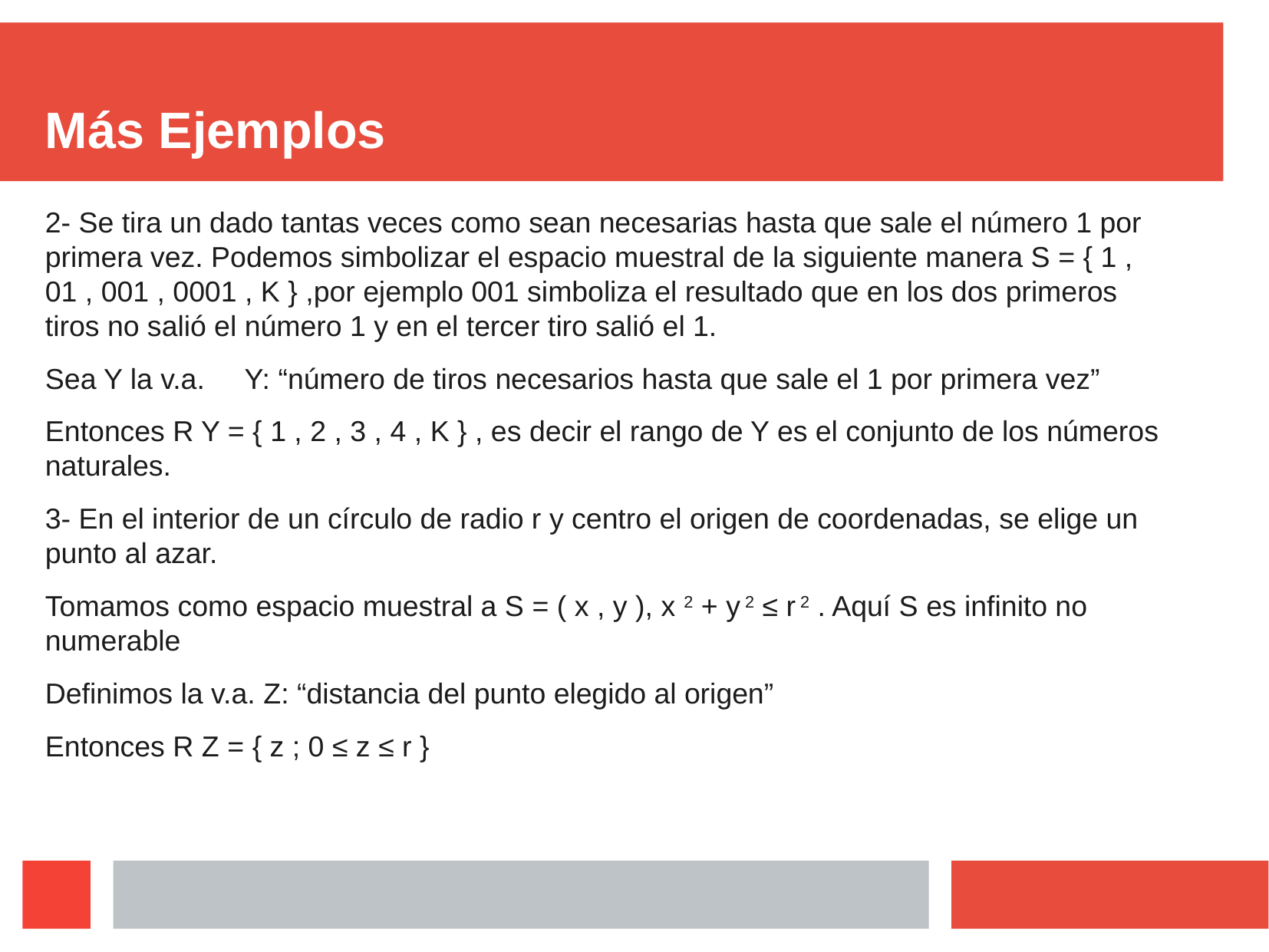

Más Ejemplos
2- Se tira un dado tantas veces como sean necesarias hasta que sale el número 1 por primera vez. Podemos simbolizar el espacio muestral de la siguiente manera S = { 1 , 01 , 001 , 0001 , K } ,por ejemplo 001 simboliza el resultado que en los dos primeros tiros no salió el número 1 y en el tercer tiro salió el 1.
Sea Y la v.a.     Y: “número de tiros necesarios hasta que sale el 1 por primera vez”
Entonces R Y = { 1 , 2 , 3 , 4 , K } , es decir el rango de Y es el conjunto de los números naturales.
3- En el interior de un círculo de radio r y centro el origen de coordenadas, se elige un punto al azar.
Tomamos como espacio muestral a S = ( x , y ), x 2 + y 2 ≤ r 2 . Aquí S es infinito no numerable
Definimos la v.a. Z: “distancia del punto elegido al origen”
Entonces R Z = { z ; 0 ≤ z ≤ r }